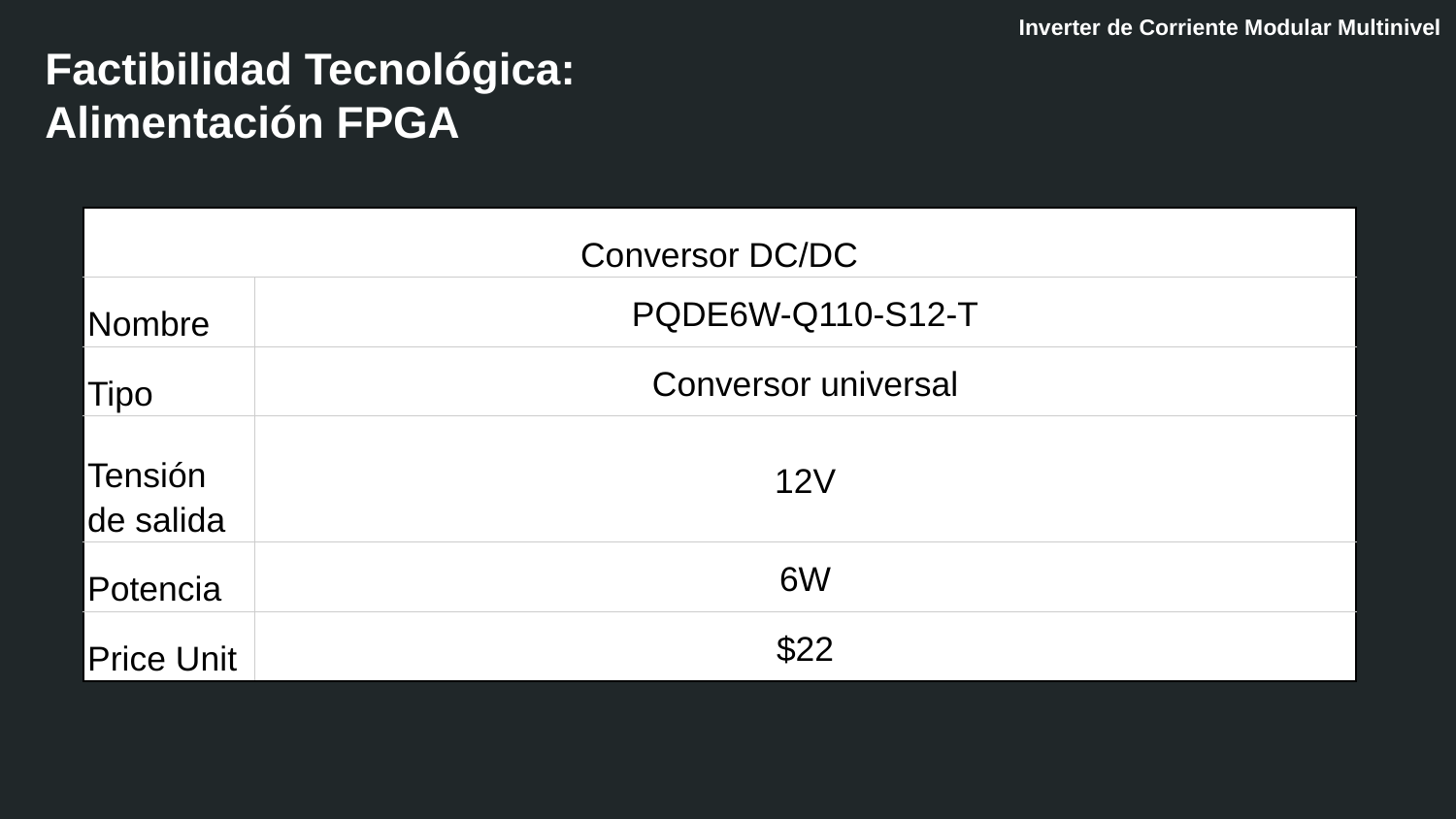

Inverter de Corriente Modular Multinivel
Factibilidad Tecnológica:
Alimentación FPGA
| Conversor DC/DC |  |  |  |
| --- | --- | --- | --- |
| Nombre | PQDE6W-Q110-S12-T |  |  |
| Tipo | Conversor universal |  |  |
| Tensión de salida | 12V |  |  |
| Potencia | 6W |  |  |
| Price Unit | $22 |  |  |